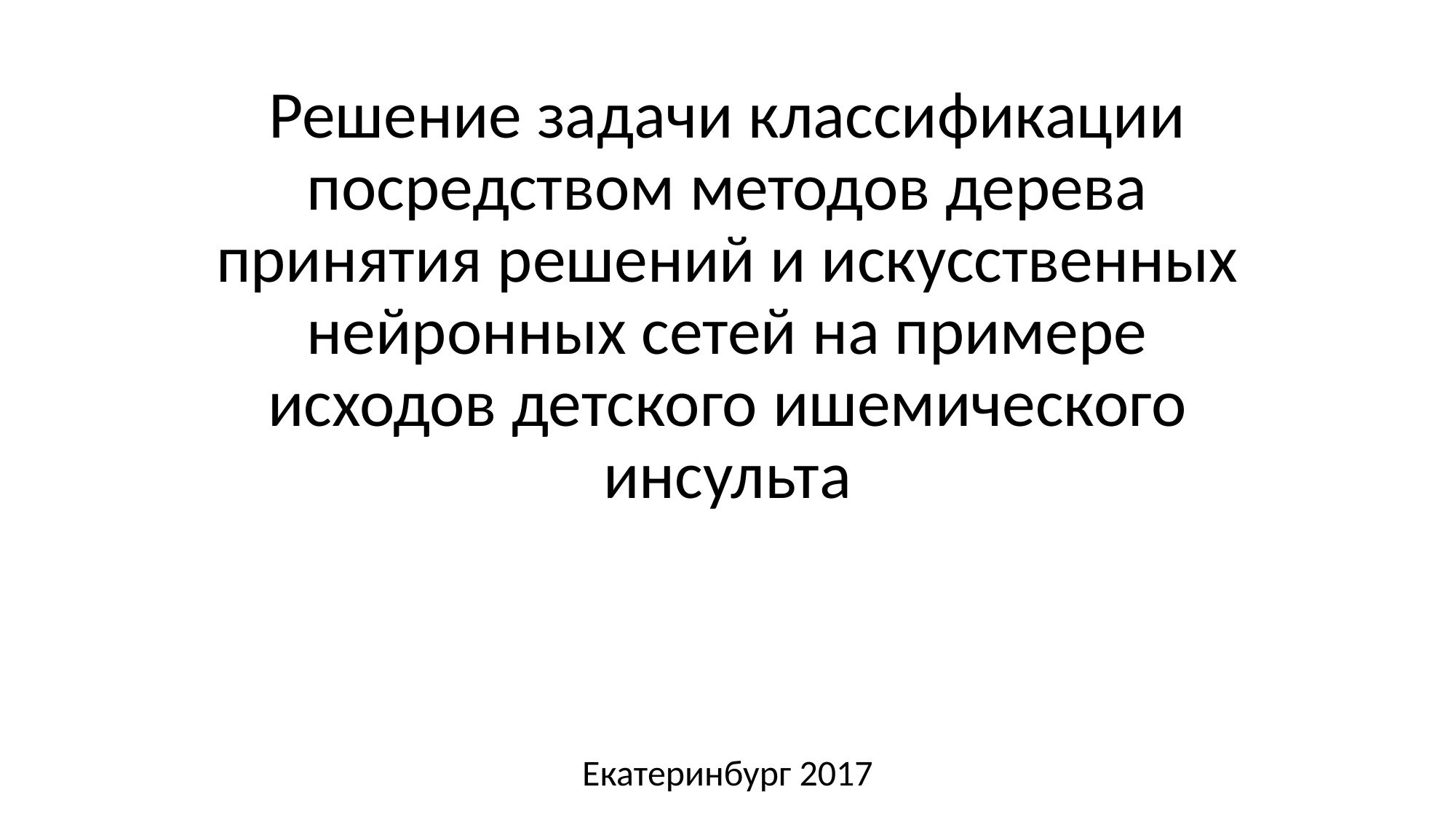

# Решение задачи классификации посредством методов дерева принятия решений и искусственных нейронных сетей на примере исходов детского ишемического инсульта
Екатеринбург 2017